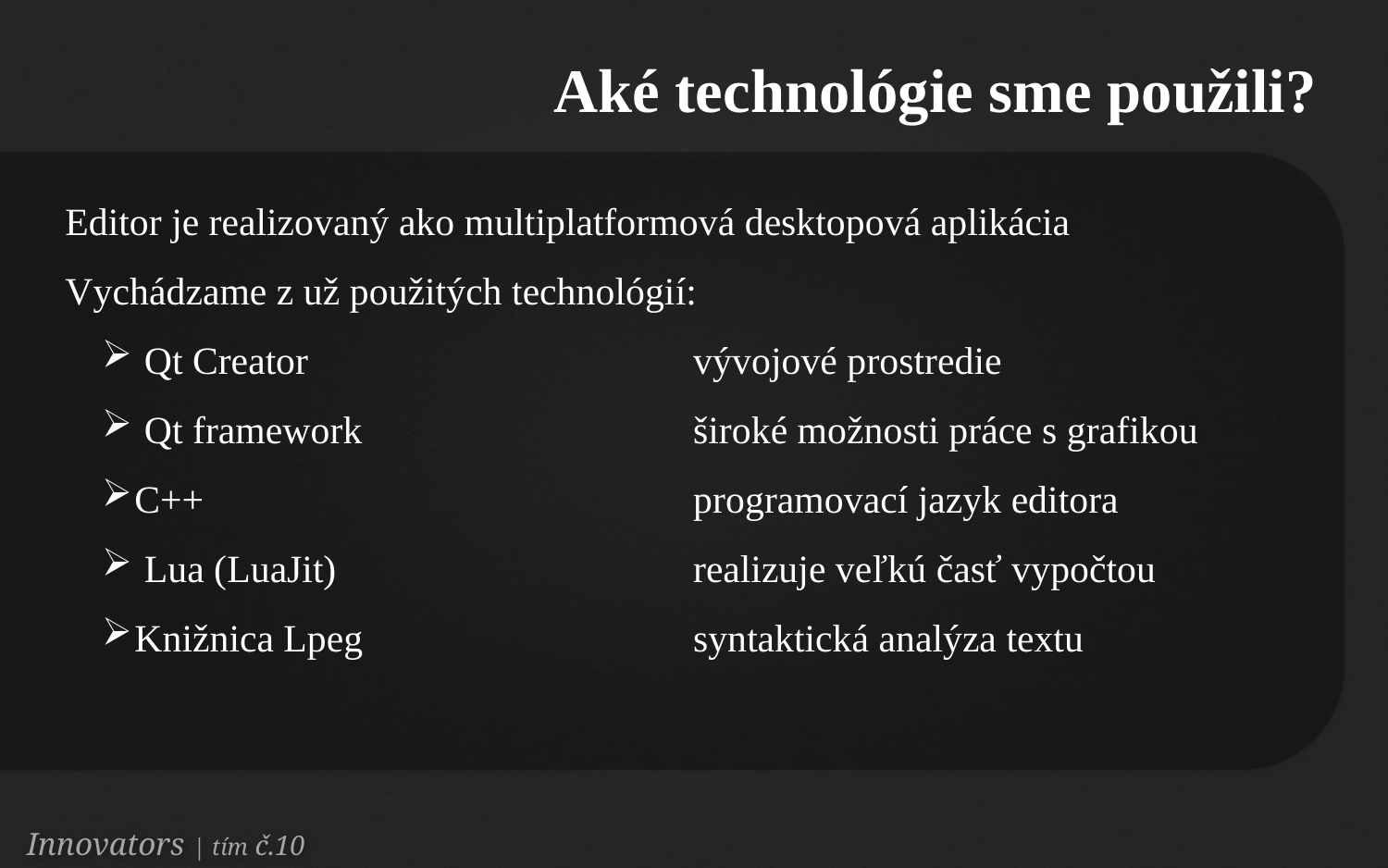

Aké technológie sme použili?

Editor je realizovaný ako multiplatformová desktopová aplikácia
Vychádzame z už použitých technológií:
 Qt Creator 	vývojové prostredie
 Qt framework 	široké možnosti práce s grafikou
C++ 	programovací jazyk editora
 Lua (LuaJit) 	realizuje veľkú časť vypočtou
Knižnica Lpeg 	syntaktická analýza textu
Innovators | tím č.10